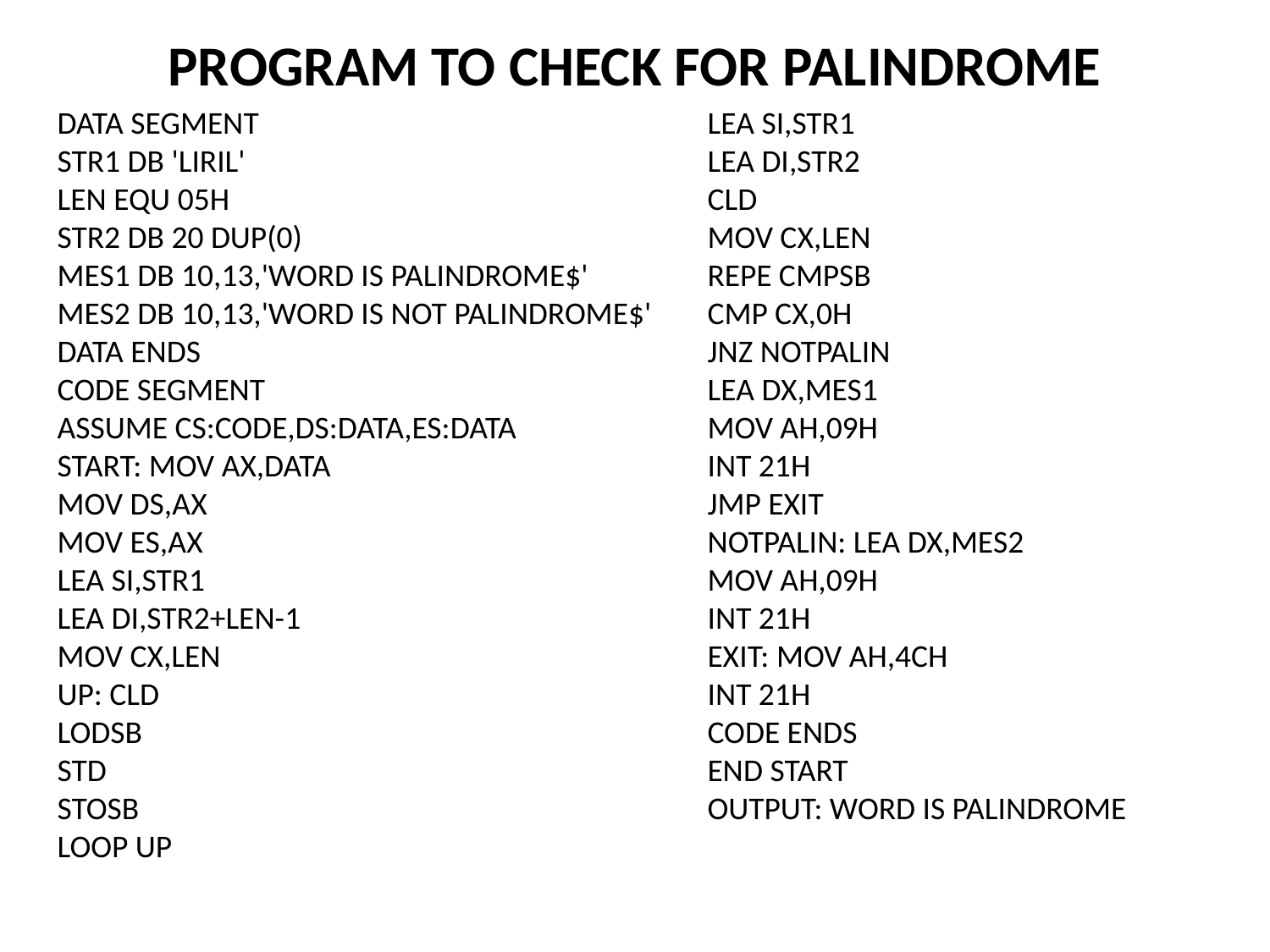

# PROGRAM TO CHECK FOR PALINDROME
DATA SEGMENT
STR1 DB 'LIRIL'
LEN EQU 05H
STR2 DB 20 DUP(0)
MES1 DB 10,13,'WORD IS PALINDROME$'
MES2 DB 10,13,'WORD IS NOT PALINDROME$'
DATA ENDS
CODE SEGMENT
ASSUME CS:CODE,DS:DATA,ES:DATA
START: MOV AX,DATA
MOV DS,AX
MOV ES,AX
LEA SI,STR1
LEA DI,STR2+LEN-1
MOV CX,LEN
UP: CLD
LODSB
STD
STOSB
LOOP UP
LEA SI,STR1
LEA DI,STR2
CLD
MOV CX,LEN
REPE CMPSB
CMP CX,0H
JNZ NOTPALIN
LEA DX,MES1
MOV AH,09H
INT 21H
JMP EXIT
NOTPALIN: LEA DX,MES2
MOV AH,09H
INT 21H
EXIT: MOV AH,4CH
INT 21H
CODE ENDS
END START
OUTPUT: WORD IS PALINDROME